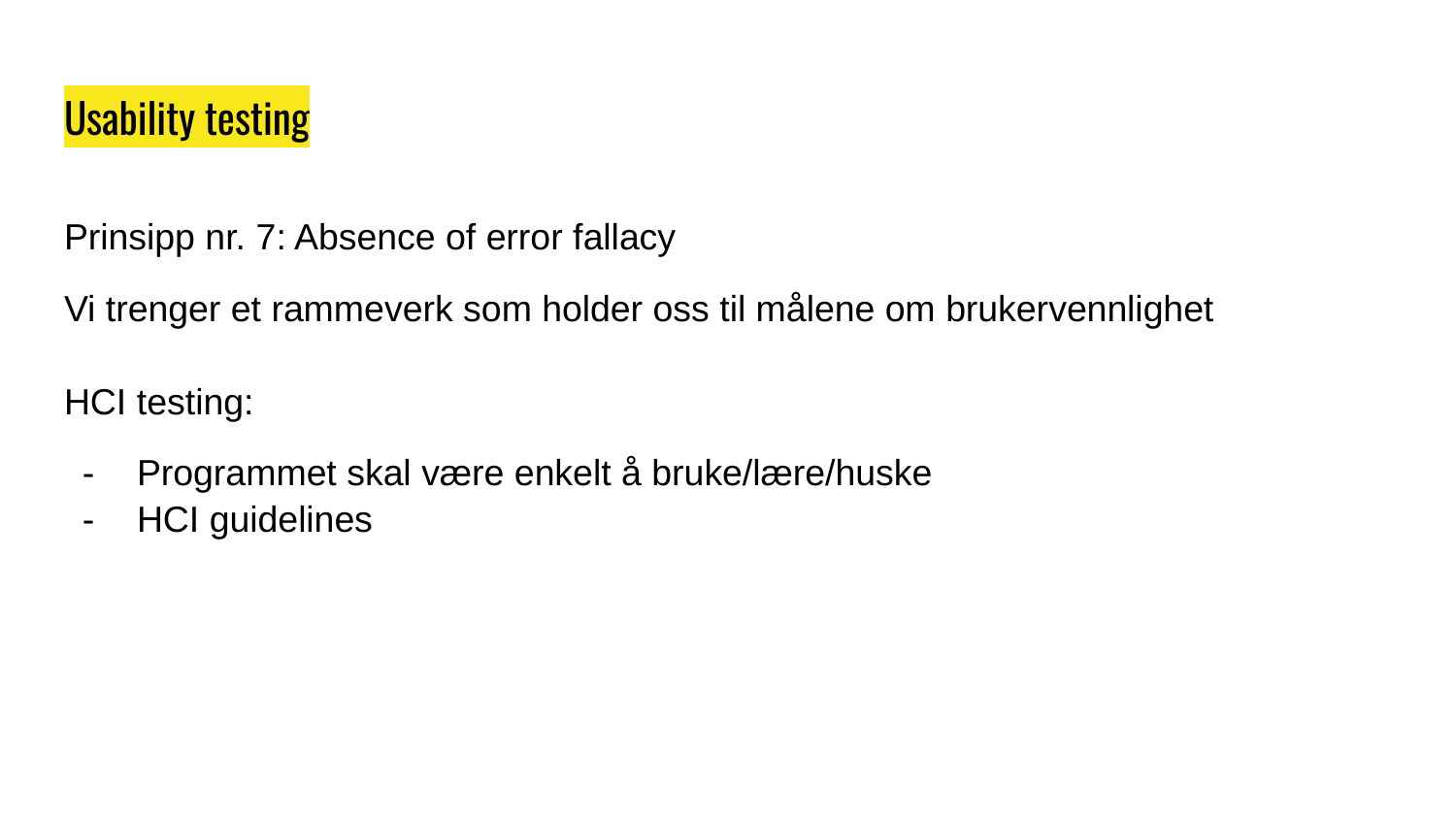

# Usability testing
Prinsipp nr. 7: Absence of error fallacy
Vi trenger et rammeverk som holder oss til målene om brukervennlighet
HCI testing:
Programmet skal være enkelt å bruke/lære/huske
HCI guidelines